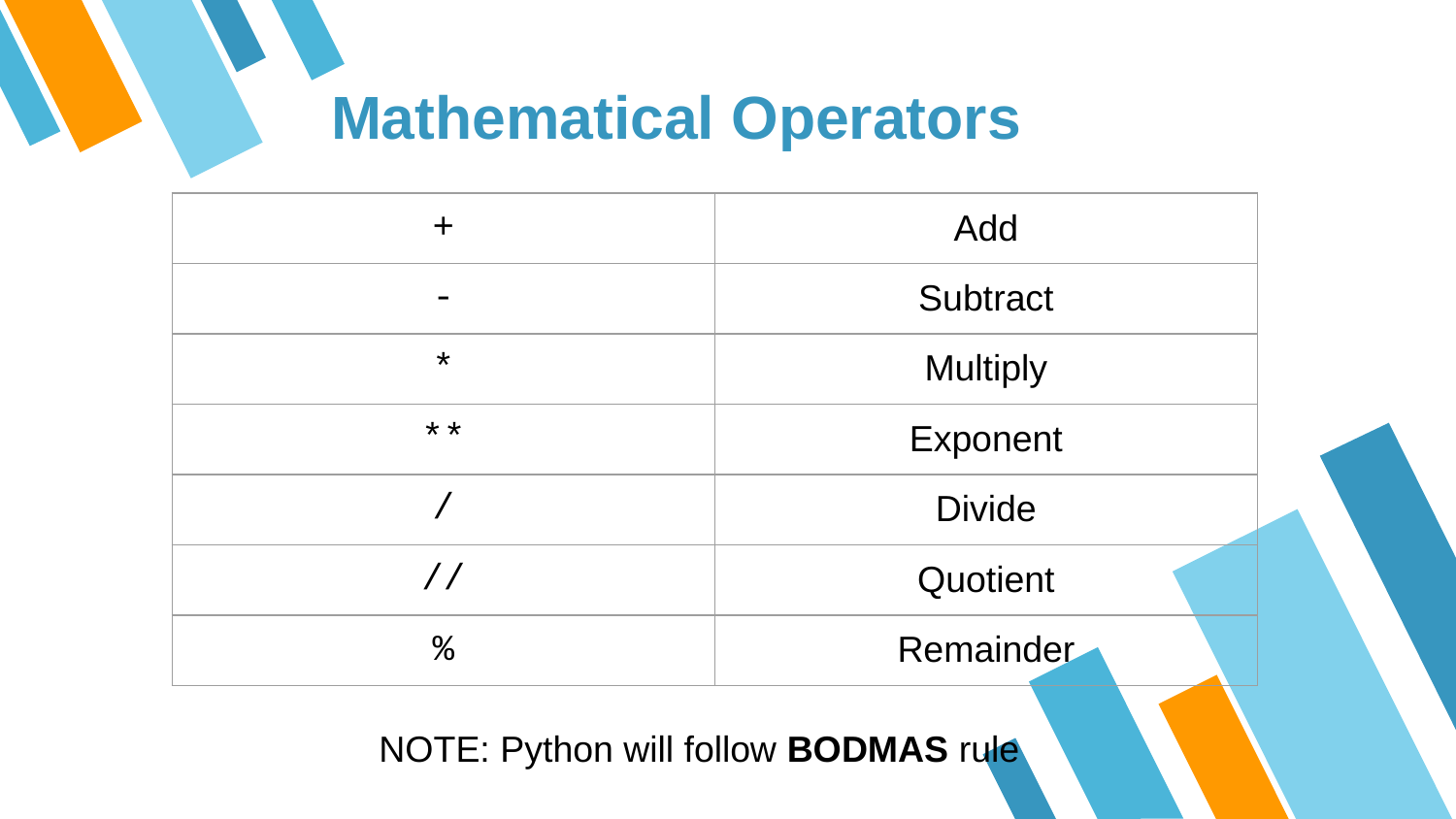

Mathematical Operators
| + | Add |
| --- | --- |
| - | Subtract |
| \* | Multiply |
| \*\* | Exponent |
| / | Divide |
| // | Quotient |
| % | Remainder |
NOTE: Python will follow BODMAS rule